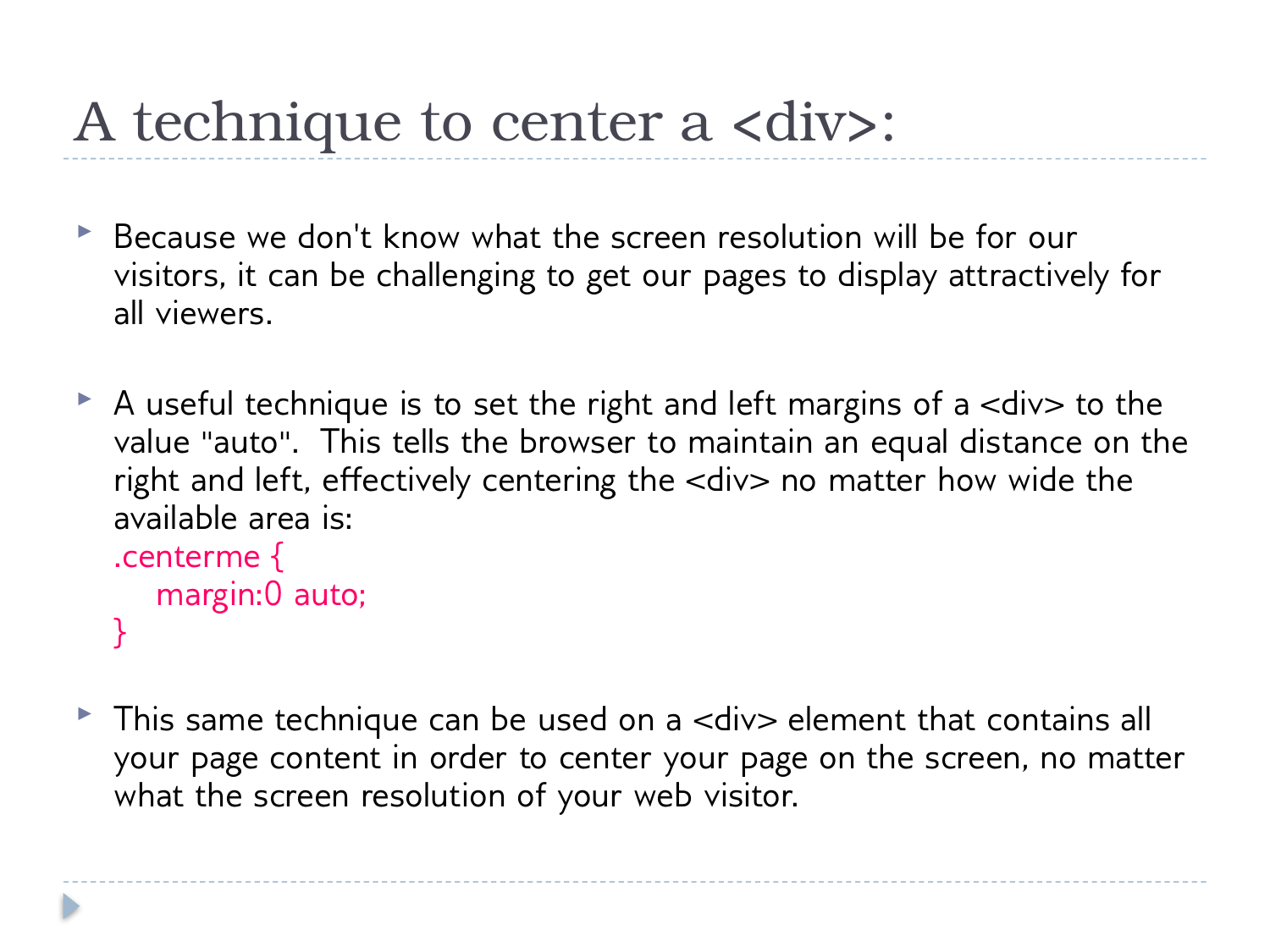

# A technique to center a <div>:
Because we don't know what the screen resolution will be for our visitors, it can be challenging to get our pages to display attractively for all viewers.
A useful technique is to set the right and left margins of a <div> to the value "auto".  This tells the browser to maintain an equal distance on the right and left, effectively centering the <div> no matter how wide the available area is:
.centerme {
    margin:0 auto;
}
This same technique can be used on a <div> element that contains all your page content in order to center your page on the screen, no matter what the screen resolution of your web visitor.